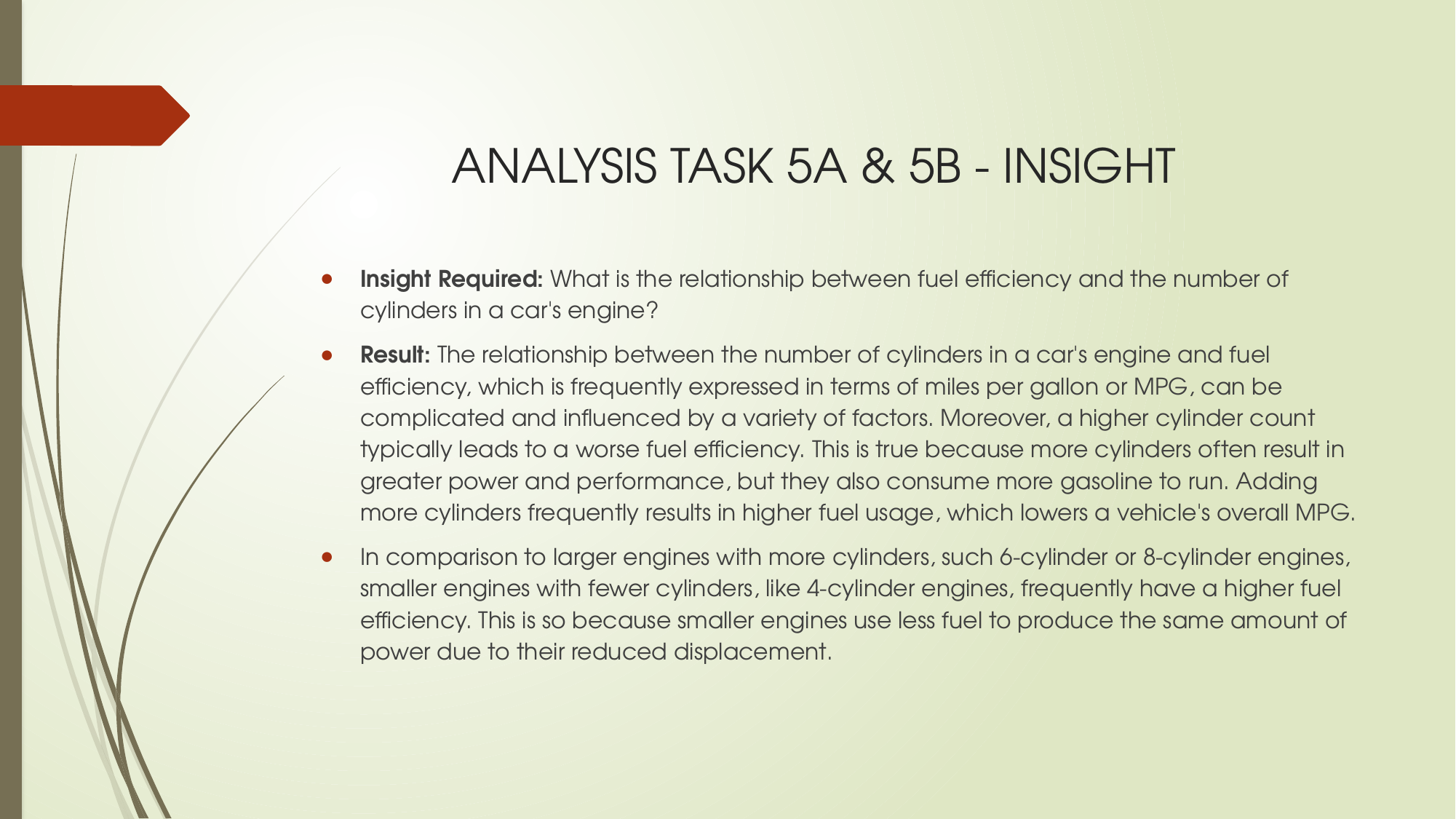

# ANALYSIS TASK 5A & 5B - INSIGHT
Insight Required: What is the relationship between fuel efficiency and the number of cylinders in a car's engine?
Result: The relationship between the number of cylinders in a car's engine and fuel efficiency, which is frequently expressed in terms of miles per gallon or MPG, can be complicated and influenced by a variety of factors. Moreover, a higher cylinder count typically leads to a worse fuel efficiency. This is true because more cylinders often result in greater power and performance, but they also consume more gasoline to run. Adding more cylinders frequently results in higher fuel usage, which lowers a vehicle's overall MPG.
In comparison to larger engines with more cylinders, such 6-cylinder or 8-cylinder engines, smaller engines with fewer cylinders, like 4-cylinder engines, frequently have a higher fuel efficiency. This is so because smaller engines use less fuel to produce the same amount of power due to their reduced displacement.